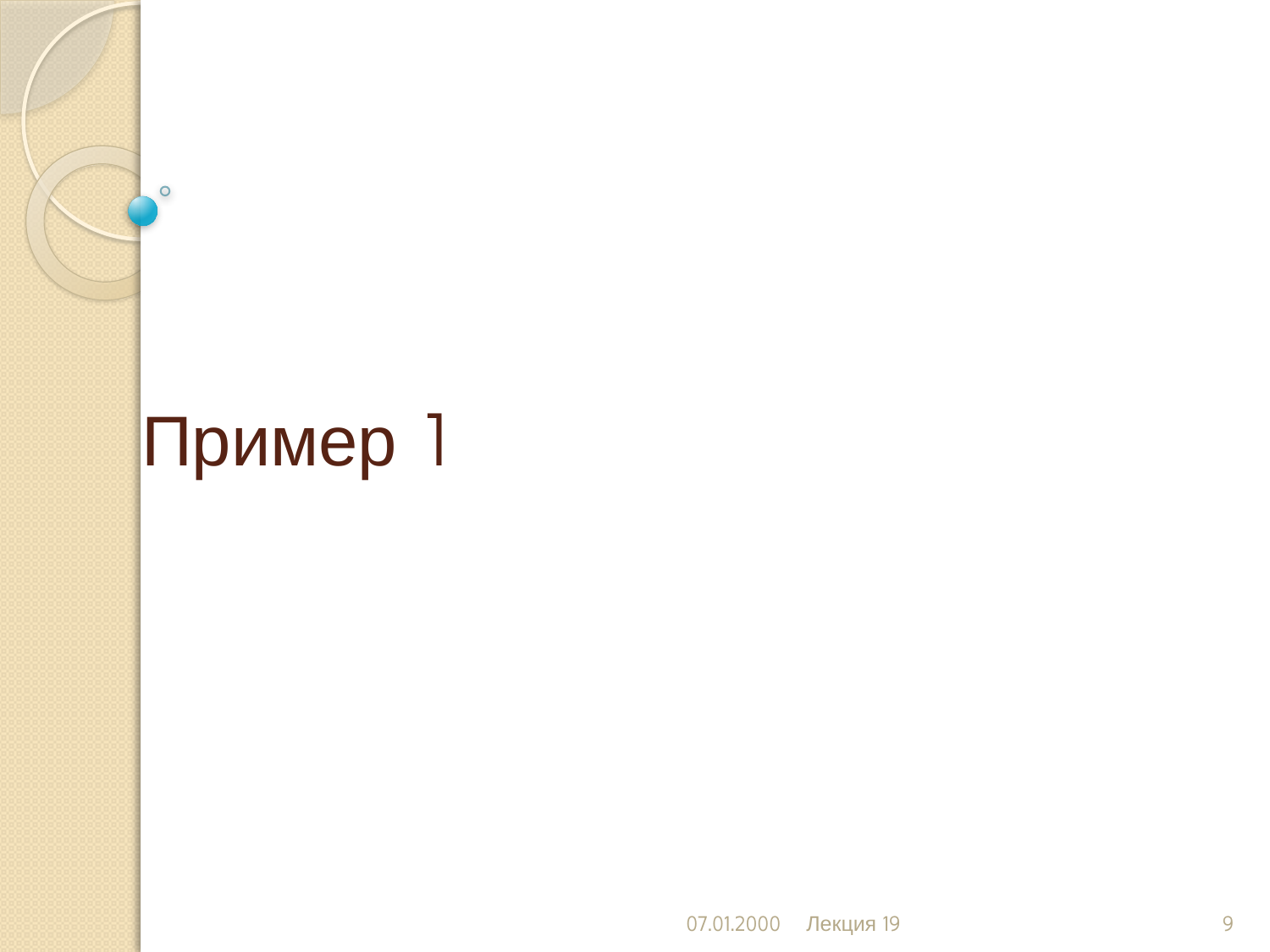

# Пример 1
07.01.2000
Лекция 19
9